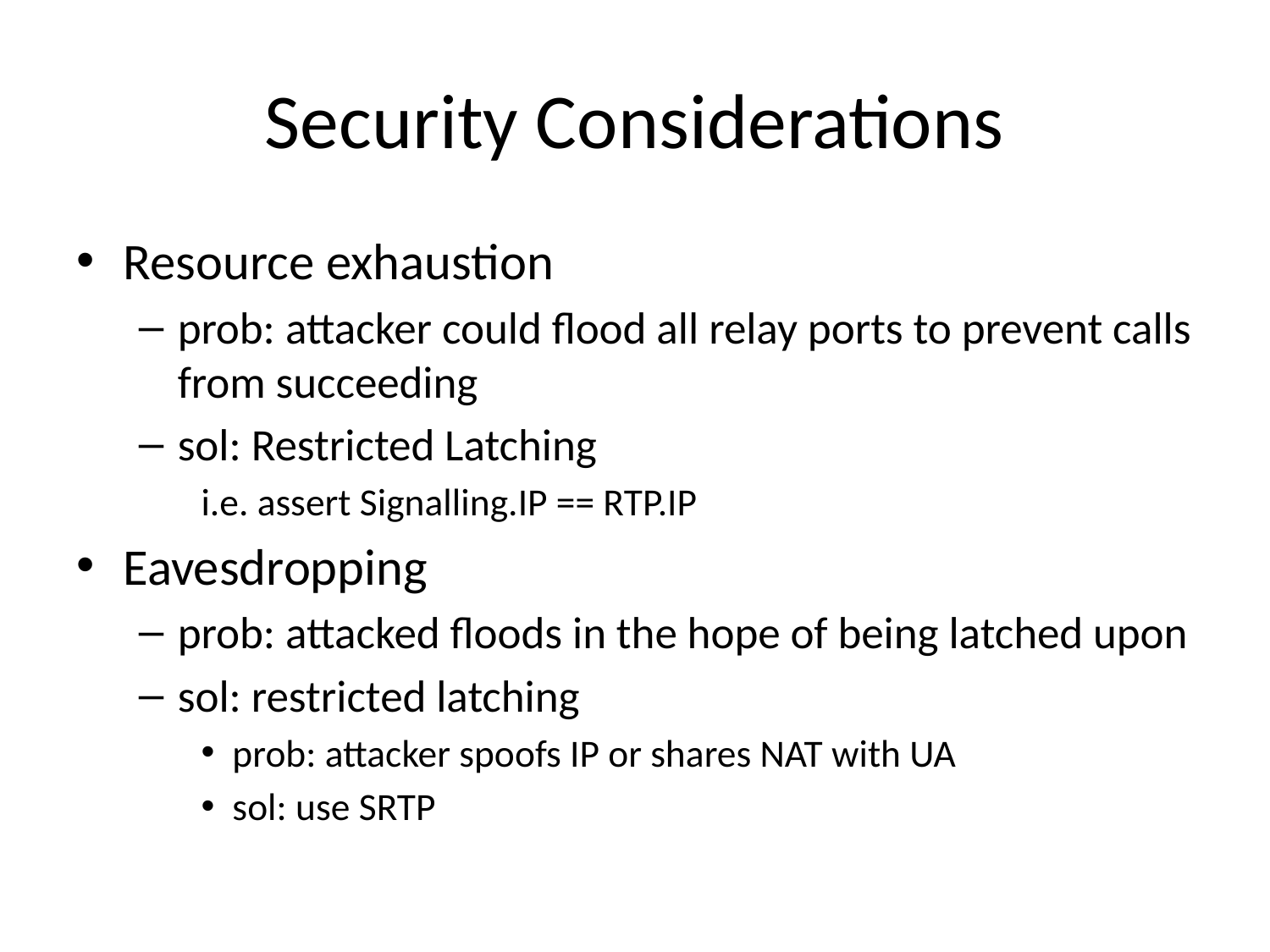

# Security Considerations
Resource exhaustion
prob: attacker could flood all relay ports to prevent calls from succeeding
sol: Restricted Latching
i.e. assert Signalling.IP == RTP.IP
Eavesdropping
prob: attacked floods in the hope of being latched upon
sol: restricted latching
prob: attacker spoofs IP or shares NAT with UA
sol: use SRTP